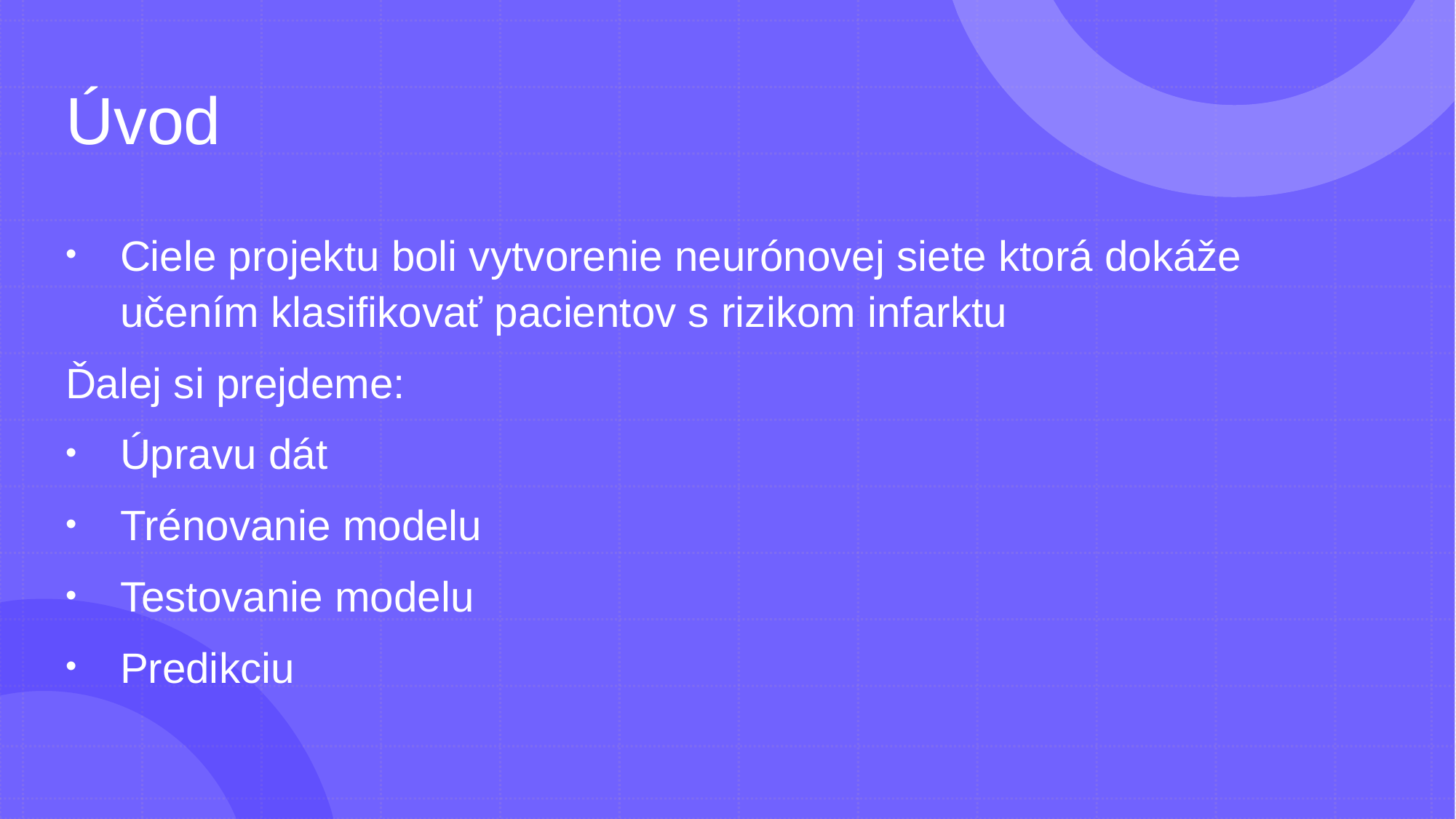

# Úvod
Ciele projektu boli vytvorenie neurónovej siete ktorá dokáže učením klasifikovať pacientov s rizikom infarktu
Ďalej si prejdeme:
Úpravu dát
Trénovanie modelu
Testovanie modelu
Predikciu